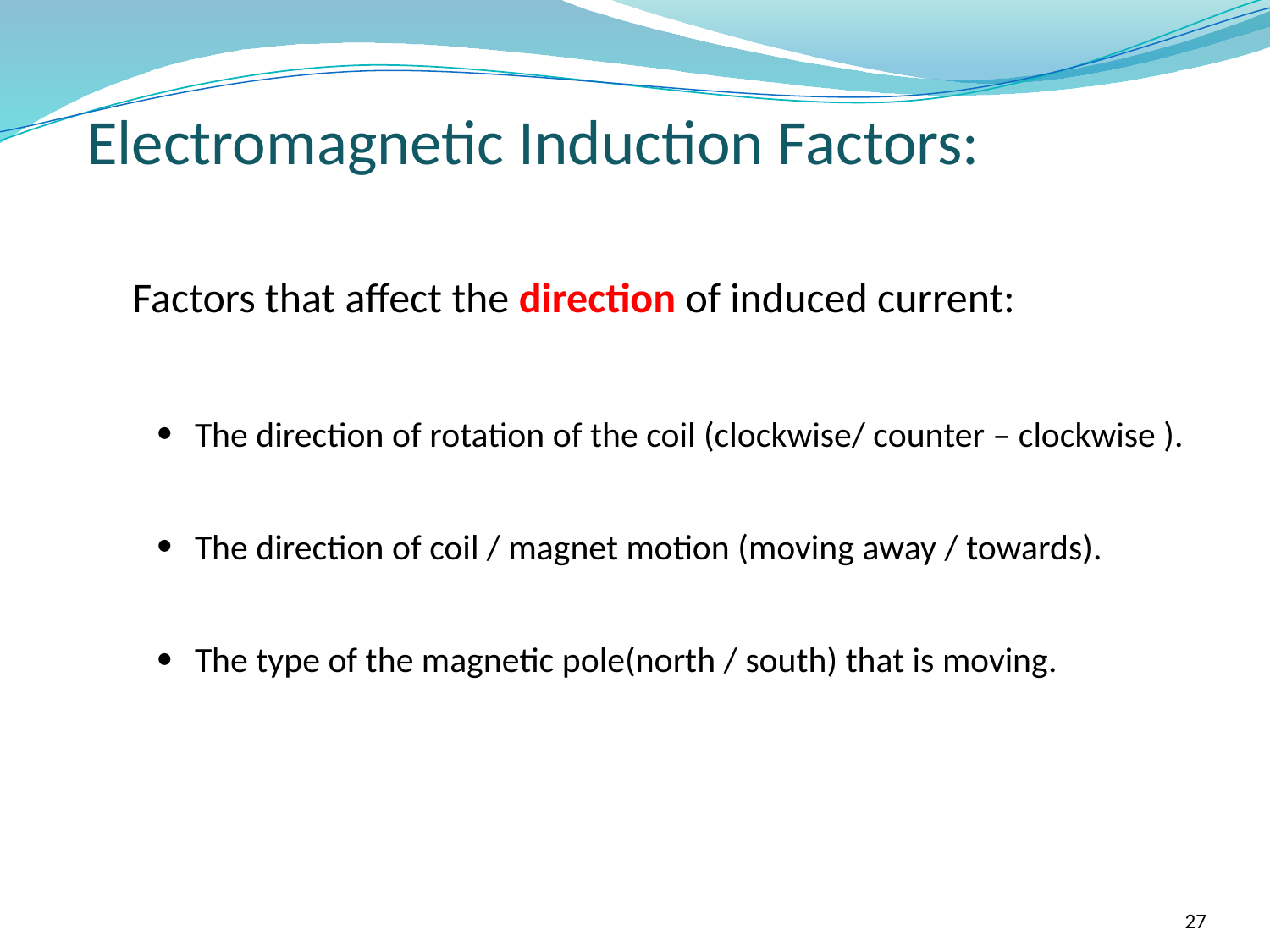

Electromagnetic Induction Factors:
Factors that affect the direction of induced current:

The direction of rotation of the coil (clockwise/ counter – clockwise ).
The direction of coil / magnet motion (moving away / towards).
The type of the magnetic pole(north / south) that is moving.

27